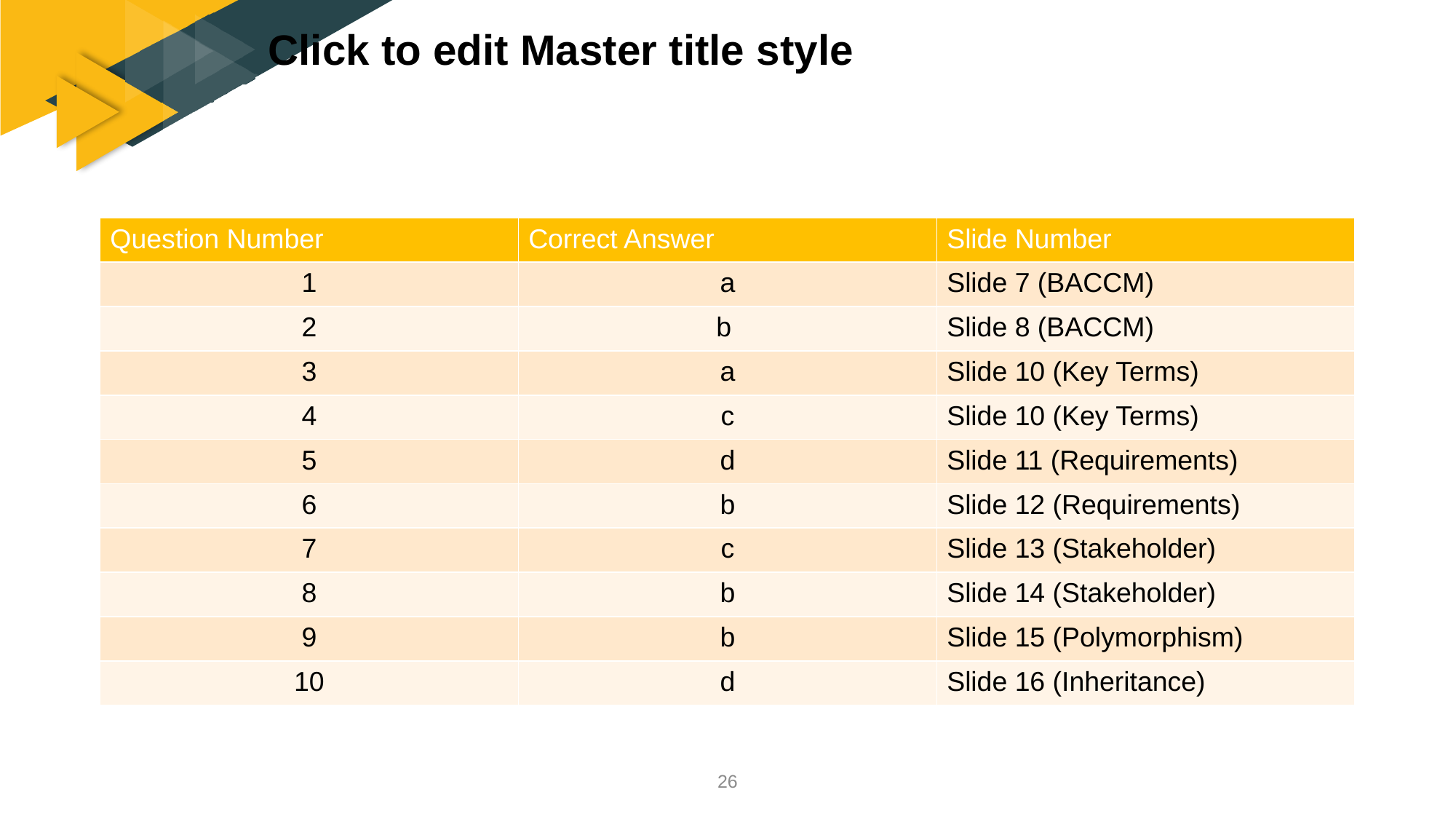

Cue Card for Assimilation Check
| Question Number | Correct Answer | Slide Number |
| --- | --- | --- |
| 1 | a | Slide 7 (BACCM) |
| 2 | b | Slide 8 (BACCM) |
| 3 | a | Slide 10 (Key Terms) |
| 4 | c | Slide 10 (Key Terms) |
| 5 | d | Slide 11 (Requirements) |
| 6 | b | Slide 12 (Requirements) |
| 7 | c | Slide 13 (Stakeholder) |
| 8 | b | Slide 14 (Stakeholder) |
| 9 | b | Slide 15 (Polymorphism) |
| 10 | d | Slide 16 (Inheritance) |
26